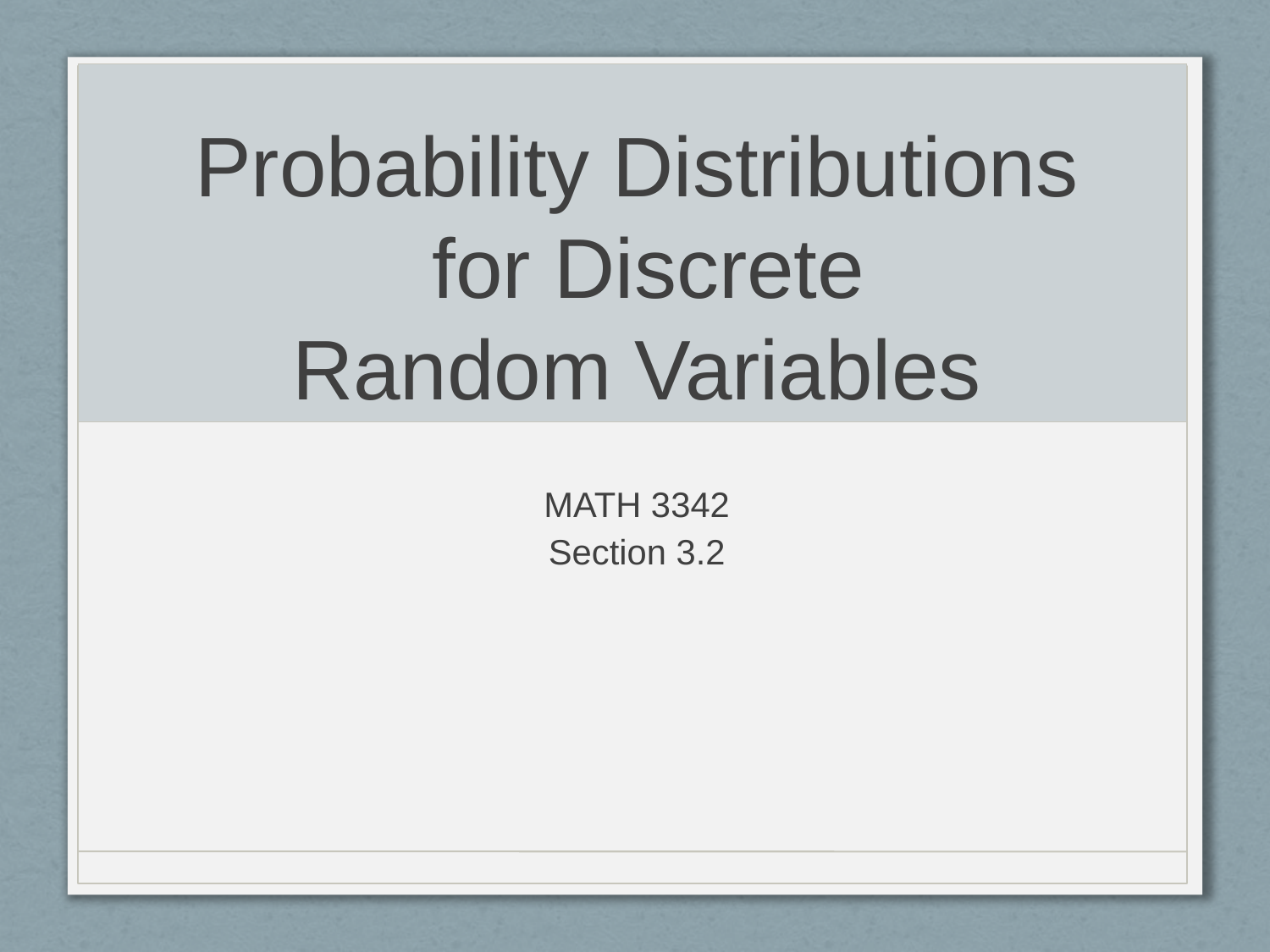

# Probability Distributions for Discrete Random Variables
MATH 3342
Section 3.2